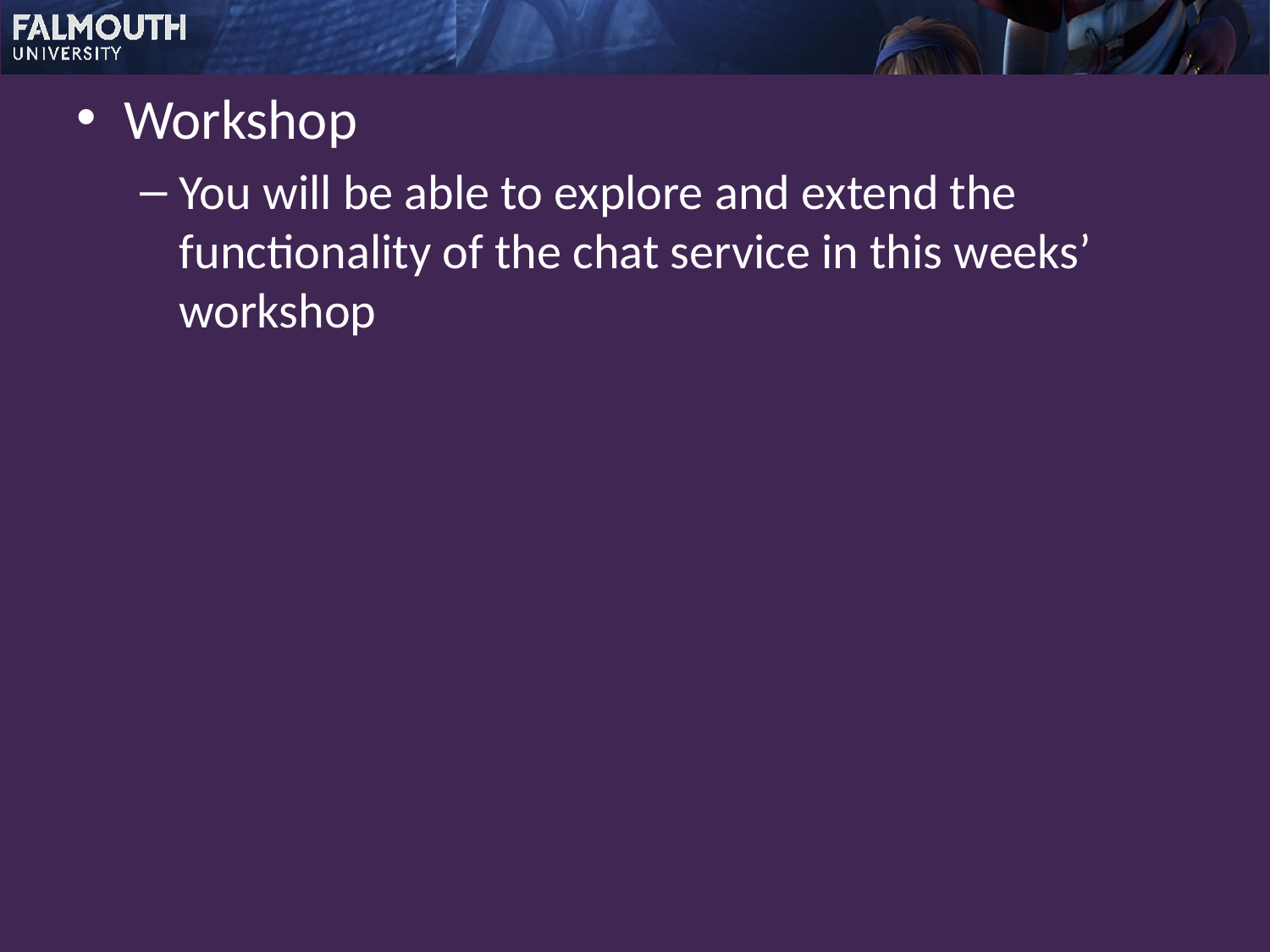

Workshop
You will be able to explore and extend the functionality of the chat service in this weeks’ workshop